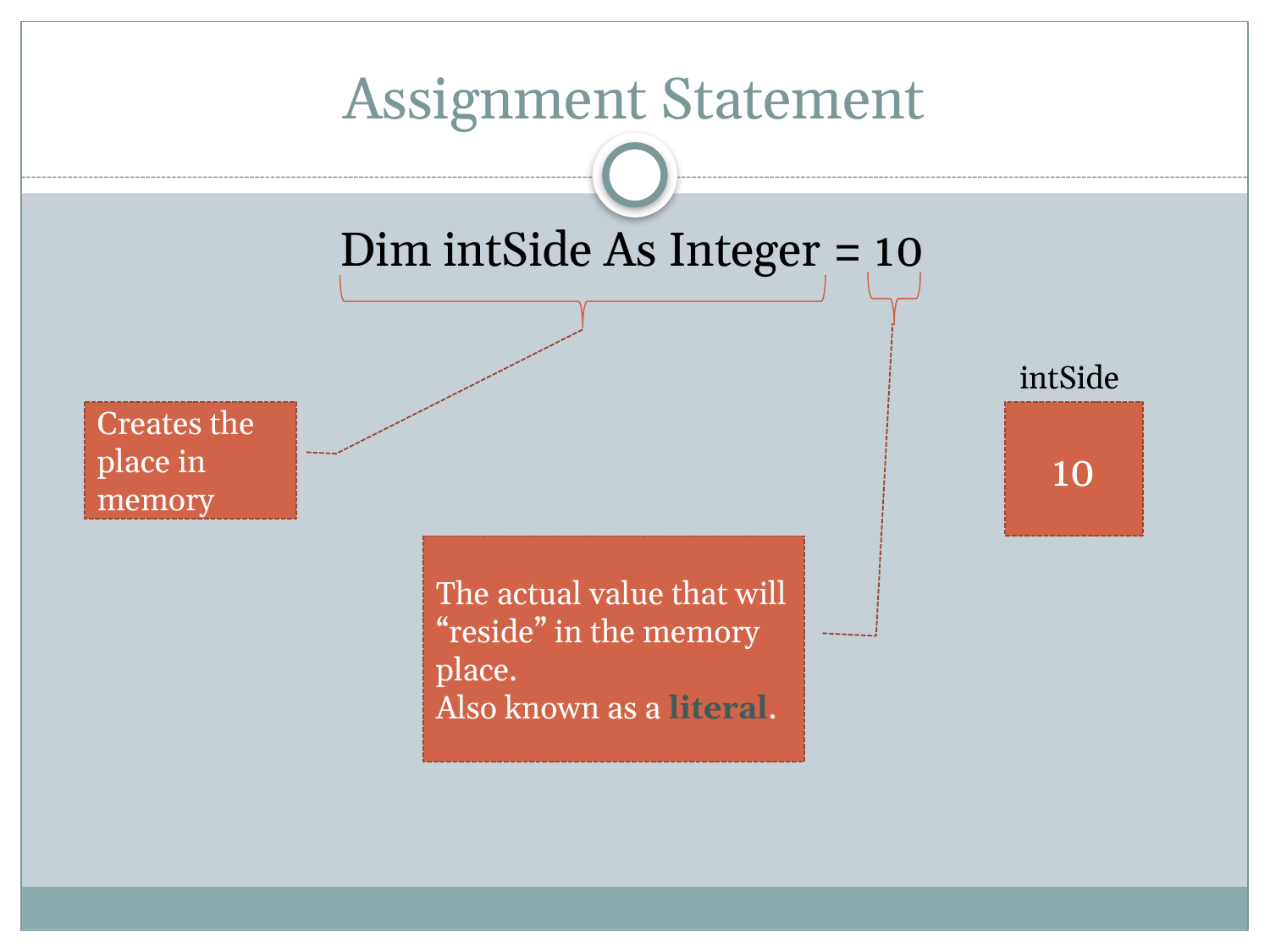

# Assignment Statement

Dim intSide As Integer = 10

intSide
Creates the place in memory
10
The actual value that will “reside” in the memory place.
Also known as a literal.